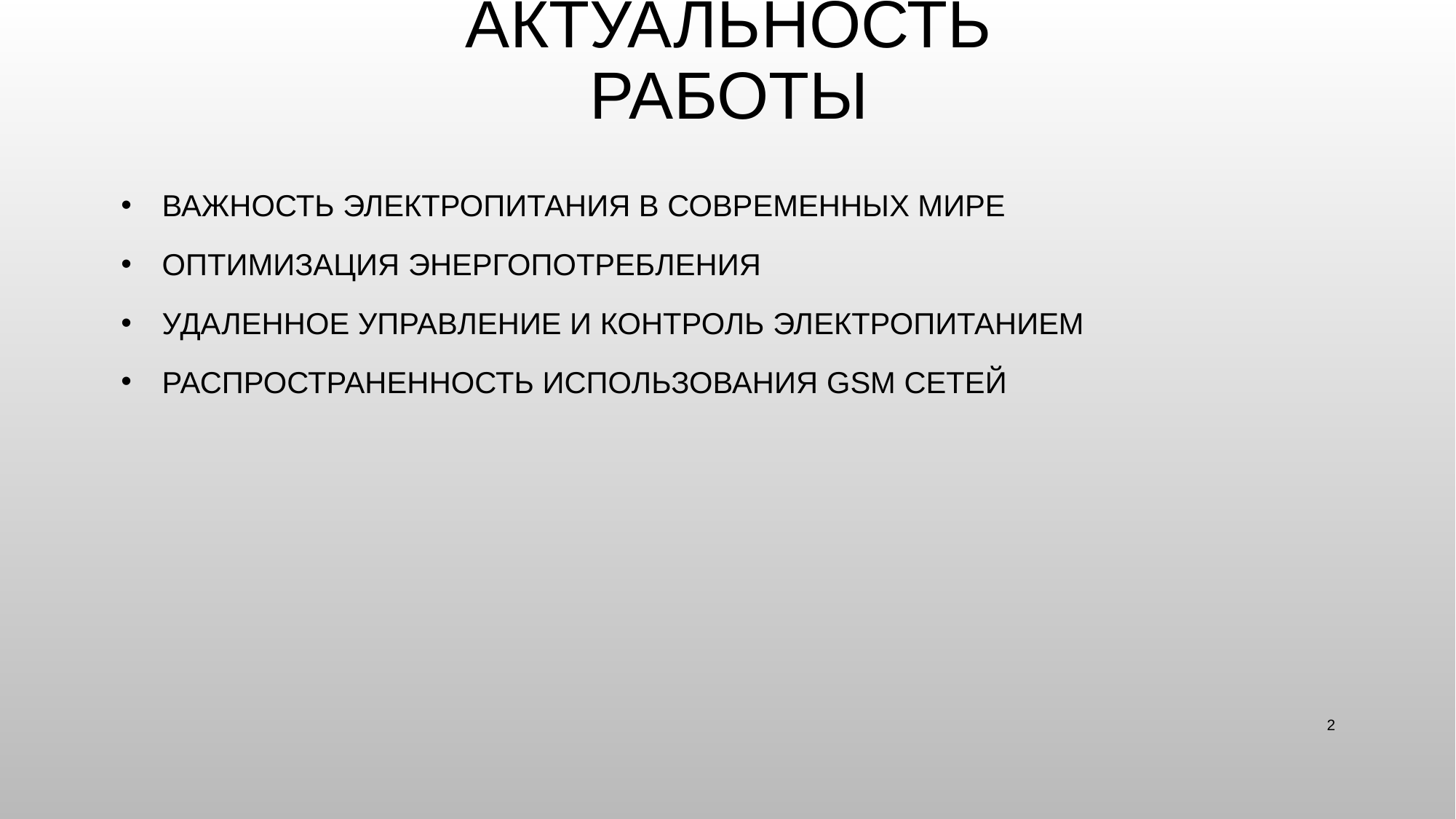

# Актуальность работы
Важность электропитания в современных мире
ОПТИМИЗАЦИЯ ЭНЕРГОПОТРЕБЛЕНИЯ
Удаленное управление и контроль электропитанием
Распространенность использования GSM сетей

2